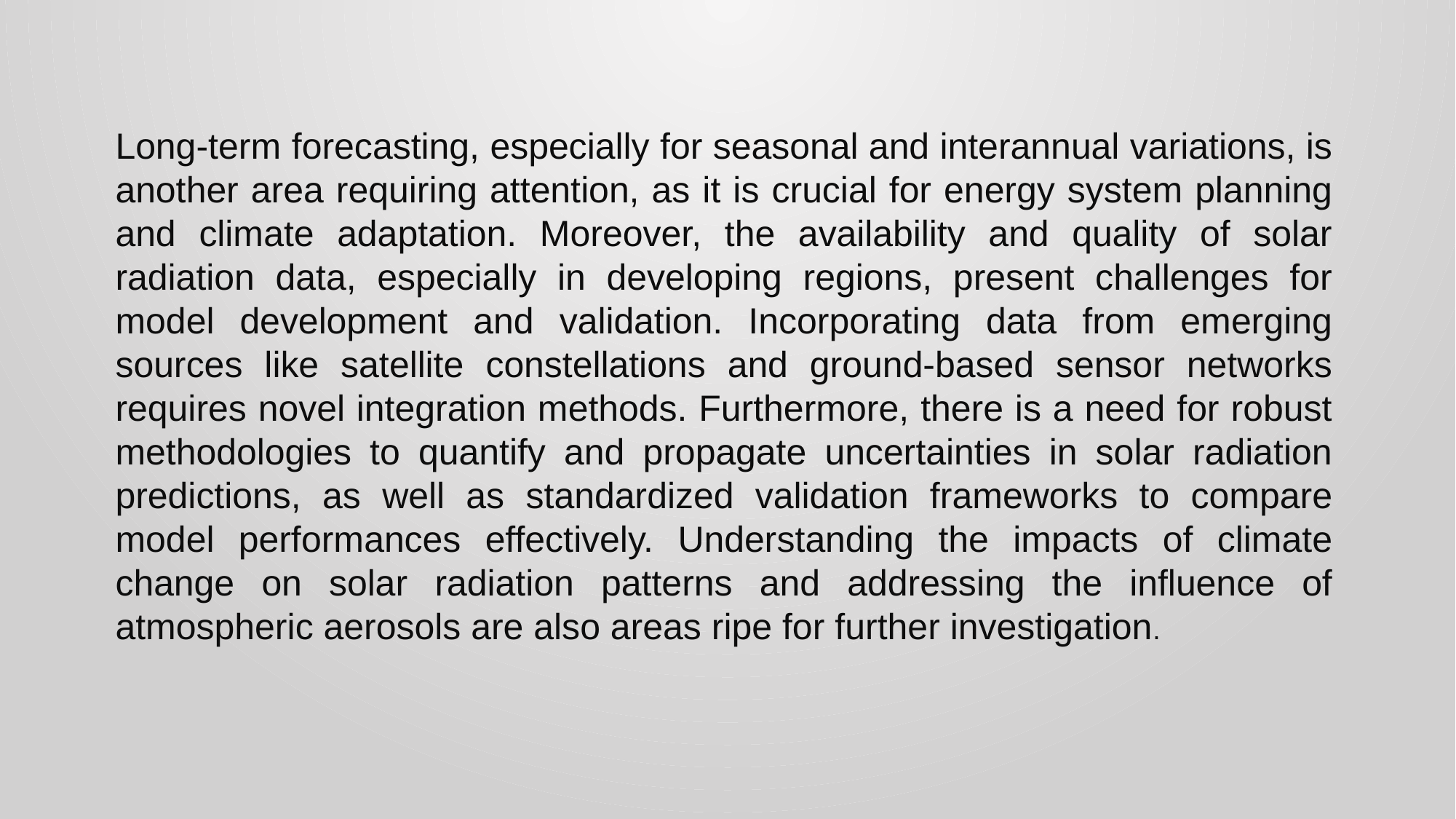

Long-term forecasting, especially for seasonal and interannual variations, is another area requiring attention, as it is crucial for energy system planning and climate adaptation. Moreover, the availability and quality of solar radiation data, especially in developing regions, present challenges for model development and validation. Incorporating data from emerging sources like satellite constellations and ground-based sensor networks requires novel integration methods. Furthermore, there is a need for robust methodologies to quantify and propagate uncertainties in solar radiation predictions, as well as standardized validation frameworks to compare model performances effectively. Understanding the impacts of climate change on solar radiation patterns and addressing the influence of atmospheric aerosols are also areas ripe for further investigation.